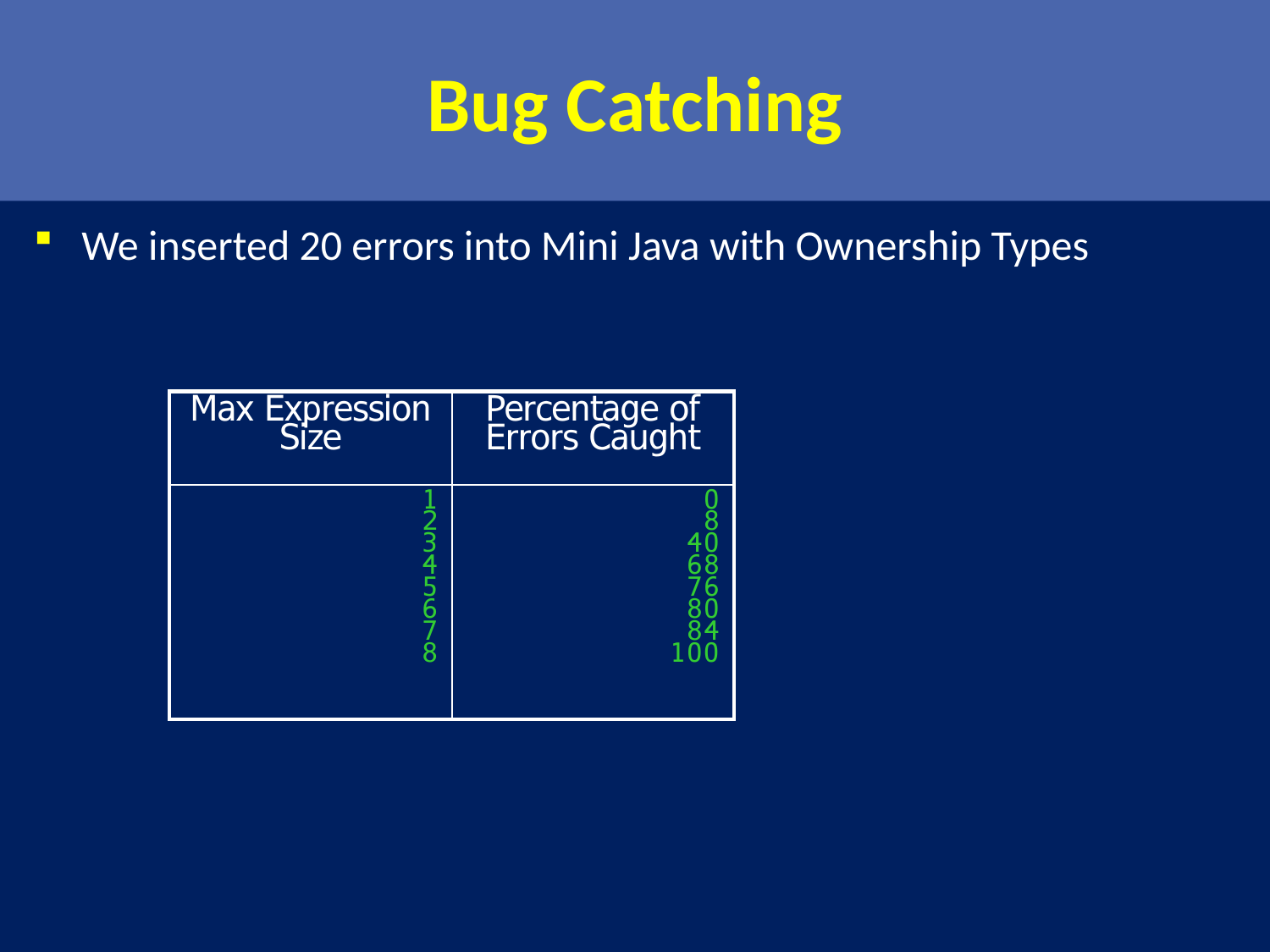

# Bug Catching
We inserted 20 errors into Mini Java with Ownership Types
| Max Expression Size | Percentage of Errors Caught |
| --- | --- |
| 1 2 3 4 5 6 7 8 | 0 8 40 68 76 80 84 100 |